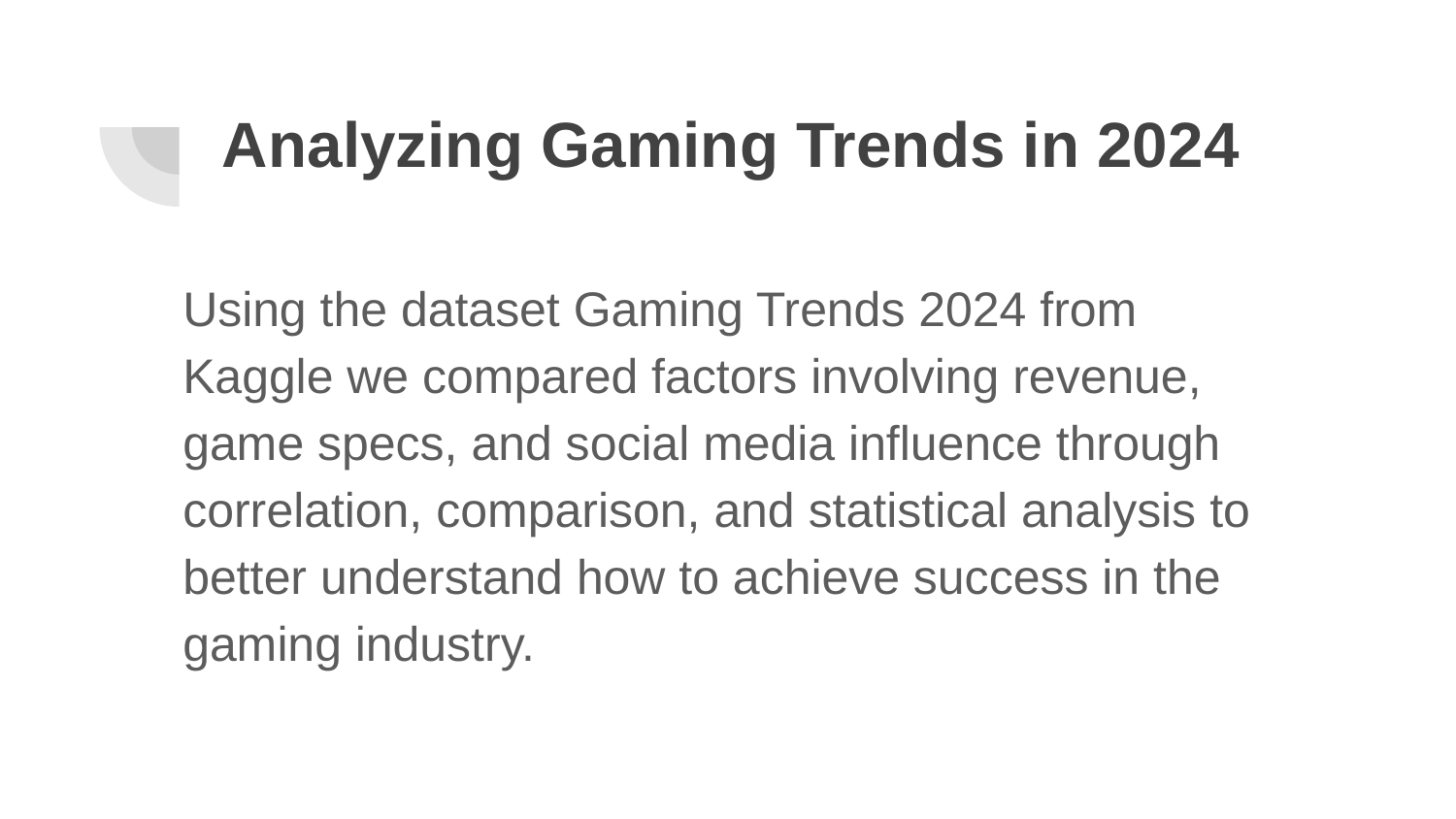

# Analyzing Gaming Trends in 2024
Using the dataset Gaming Trends 2024 from Kaggle we compared factors involving revenue, game specs, and social media influence through correlation, comparison, and statistical analysis to better understand how to achieve success in the gaming industry.